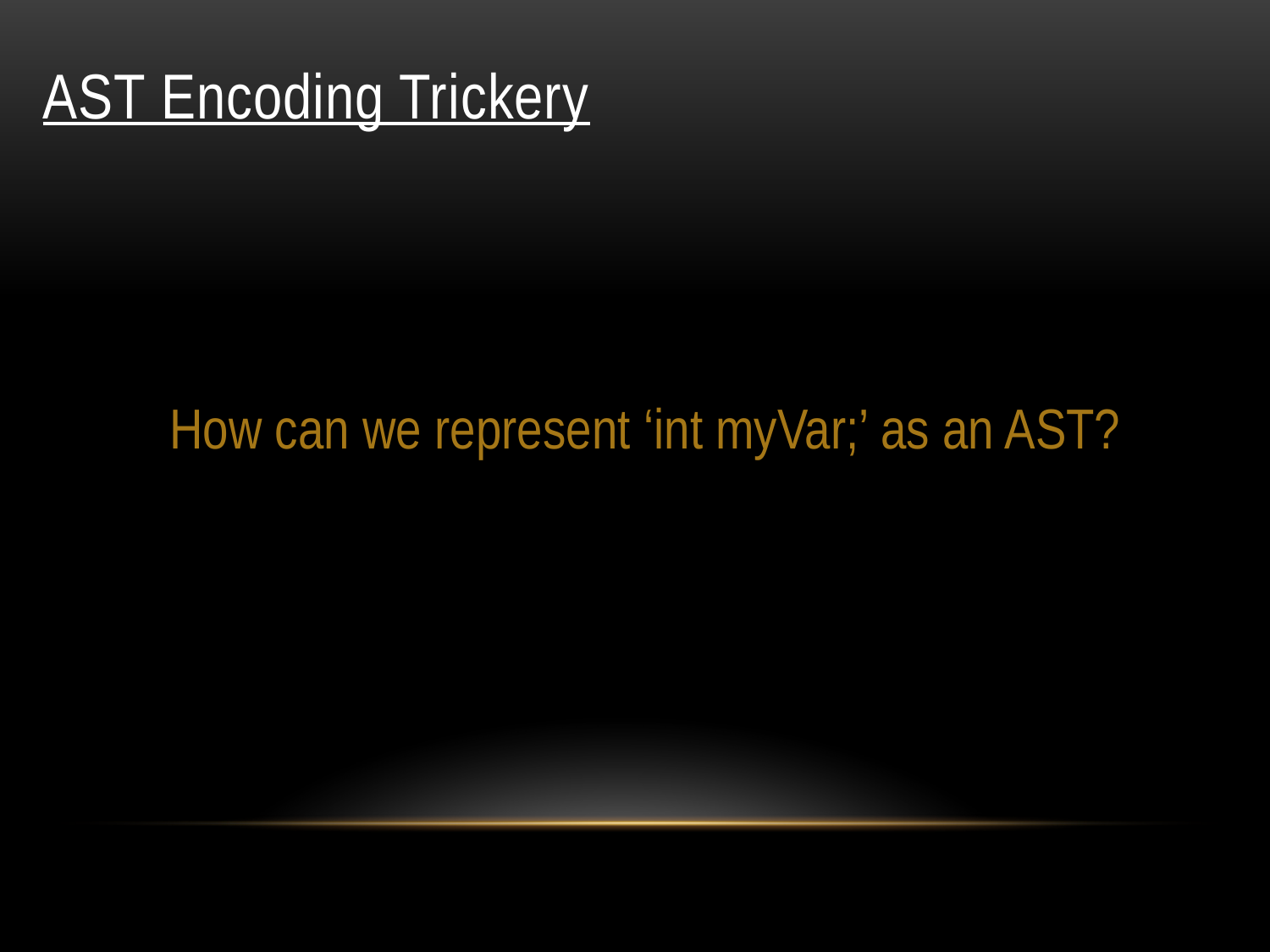

# AST Encoding Trickery
How can we represent ‘int myVar;’ as an AST?